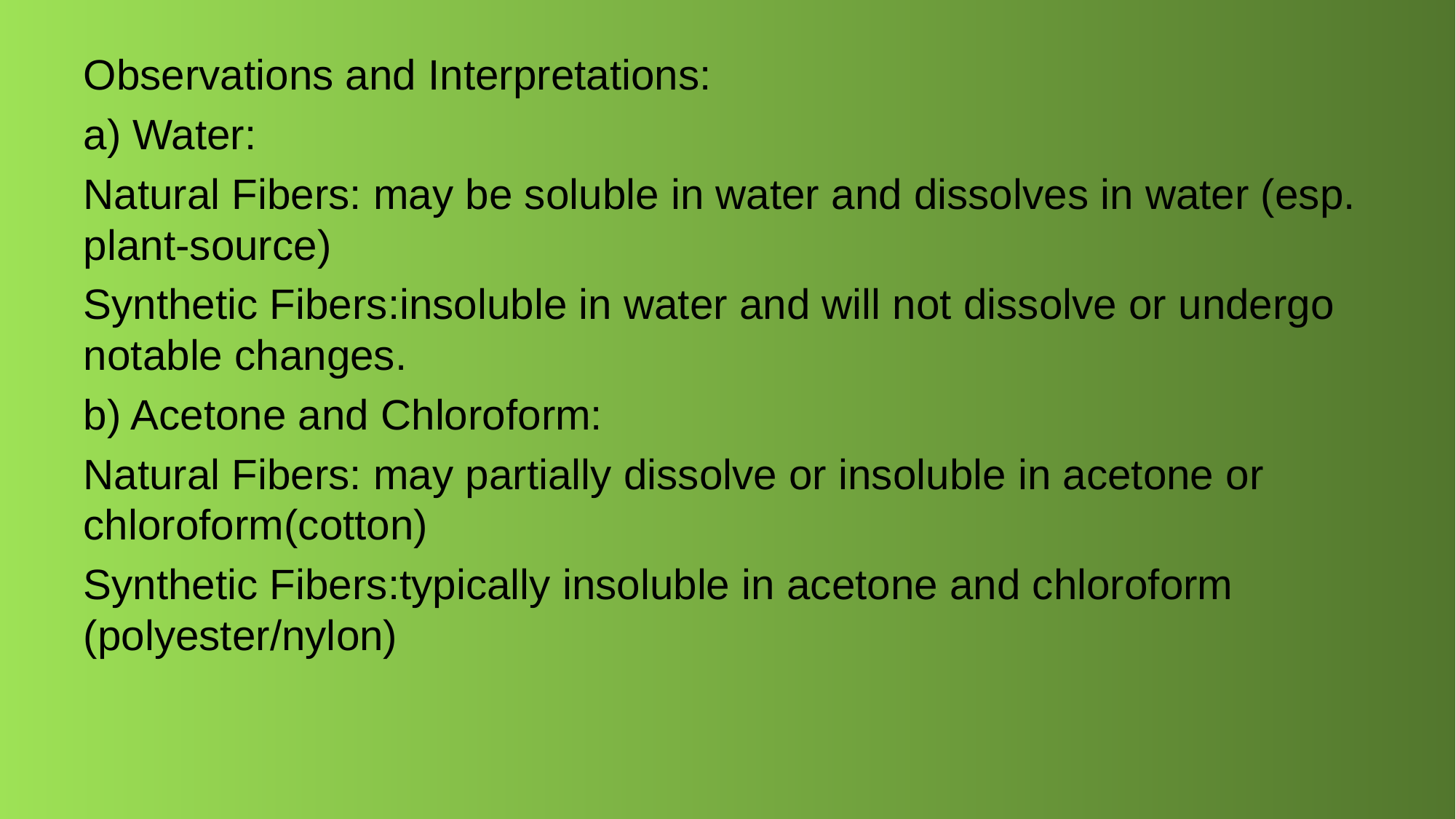

Observations and Interpretations:
a) Water:
Natural Fibers: may be soluble in water and dissolves in water (esp. plant-source)
Synthetic Fibers:insoluble in water and will not dissolve or undergo notable changes.
b) Acetone and Chloroform:
Natural Fibers: may partially dissolve or insoluble in acetone or chloroform(cotton)
Synthetic Fibers:typically insoluble in acetone and chloroform (polyester/nylon)